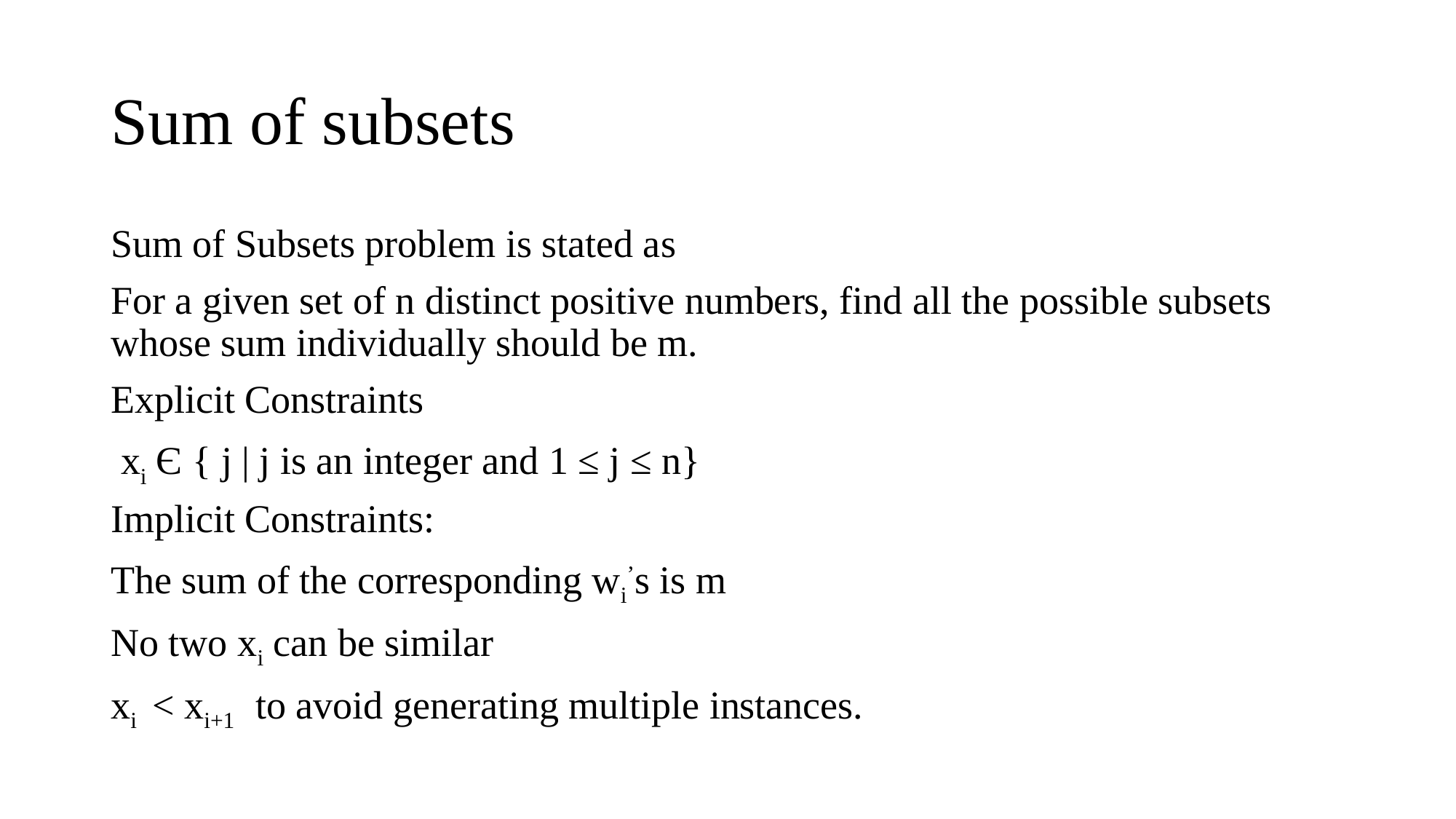

# Sum of subsets
Sum of Subsets problem is stated as
For a given set of n distinct positive numbers, find all the possible subsets whose sum individually should be m.
Explicit Constraints
 xi Є { j | j is an integer and 1 ≤ j ≤ n}
Implicit Constraints:
The sum of the corresponding wi’s is m
No two xi can be similar
xi  < xi+1   to avoid generating multiple instances.